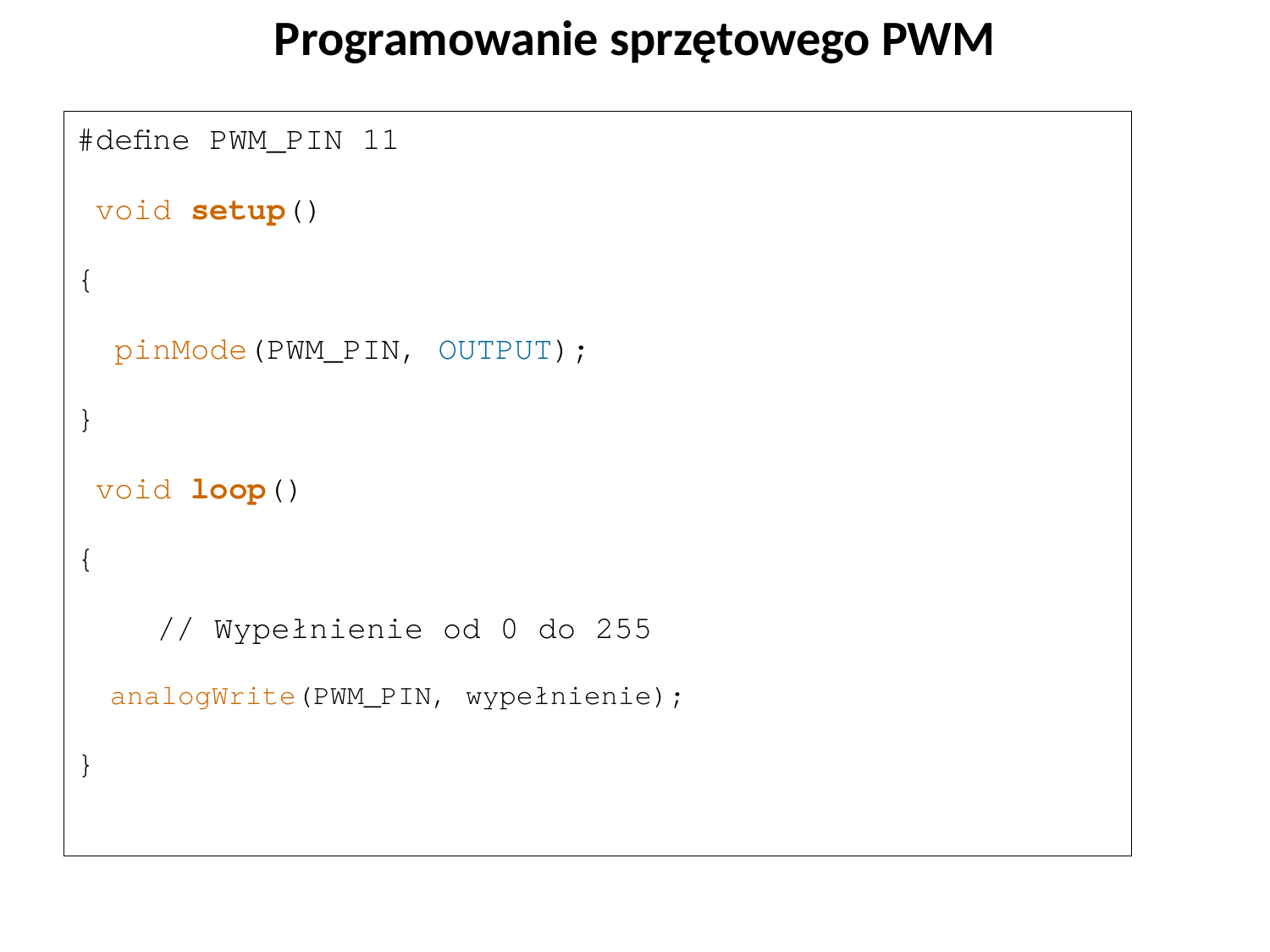

Programowanie sprzętowego PWM
#define PWM_PIN 11
 void setup()
{
  pinMode(PWM_PIN, OUTPUT);
}
 void loop()
{
	// Wypełnienie od 0 do 255
  analogWrite(PWM_PIN, wypełnienie);
}